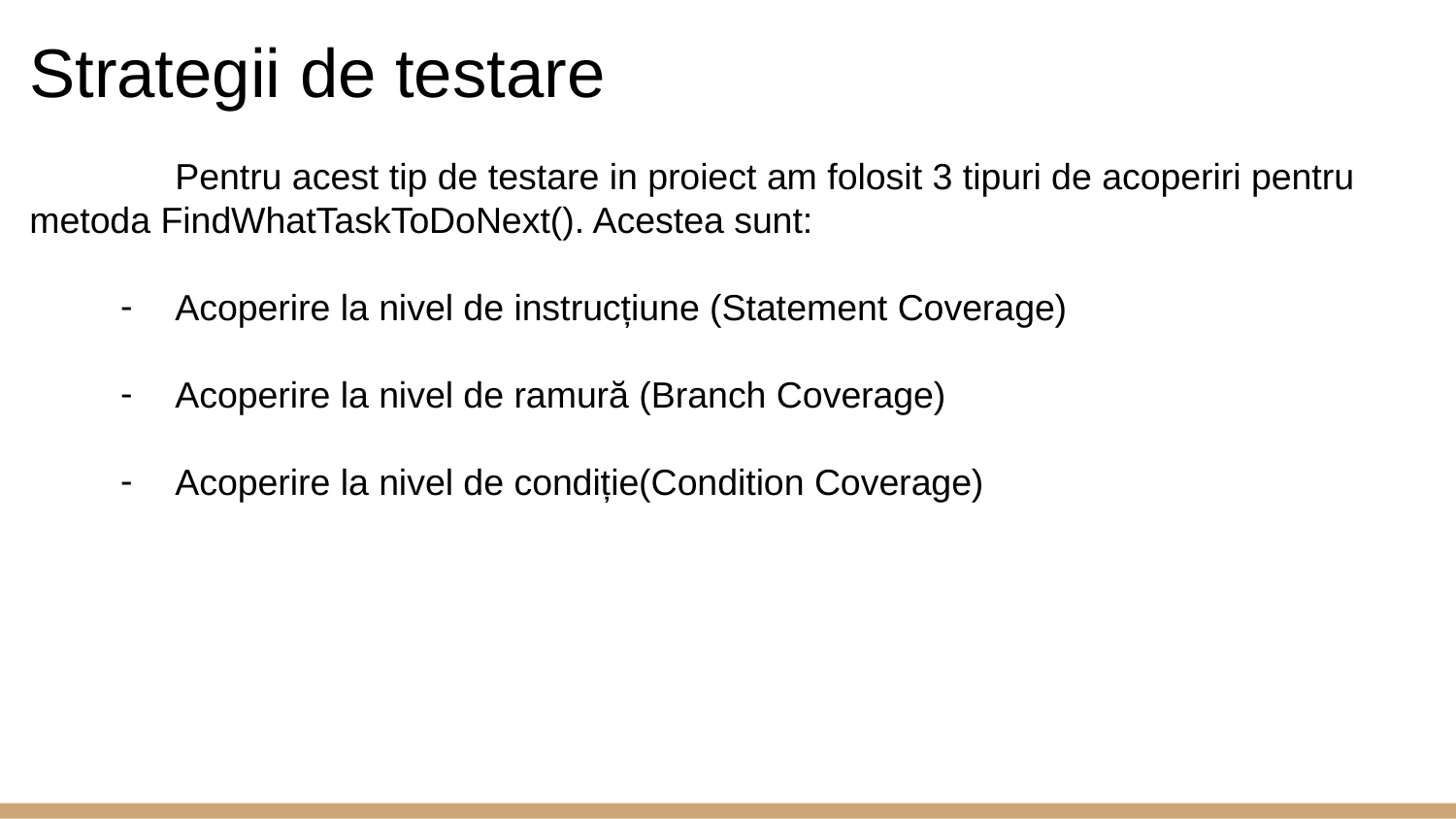

# Strategii de testare
	Pentru acest tip de testare in proiect am folosit 3 tipuri de acoperiri pentru metoda FindWhatTaskToDoNext(). Acestea sunt:

Acoperire la nivel de instrucțiune (Statement Coverage)

Acoperire la nivel de ramură (Branch Coverage)

Acoperire la nivel de condiție(Condition Coverage)